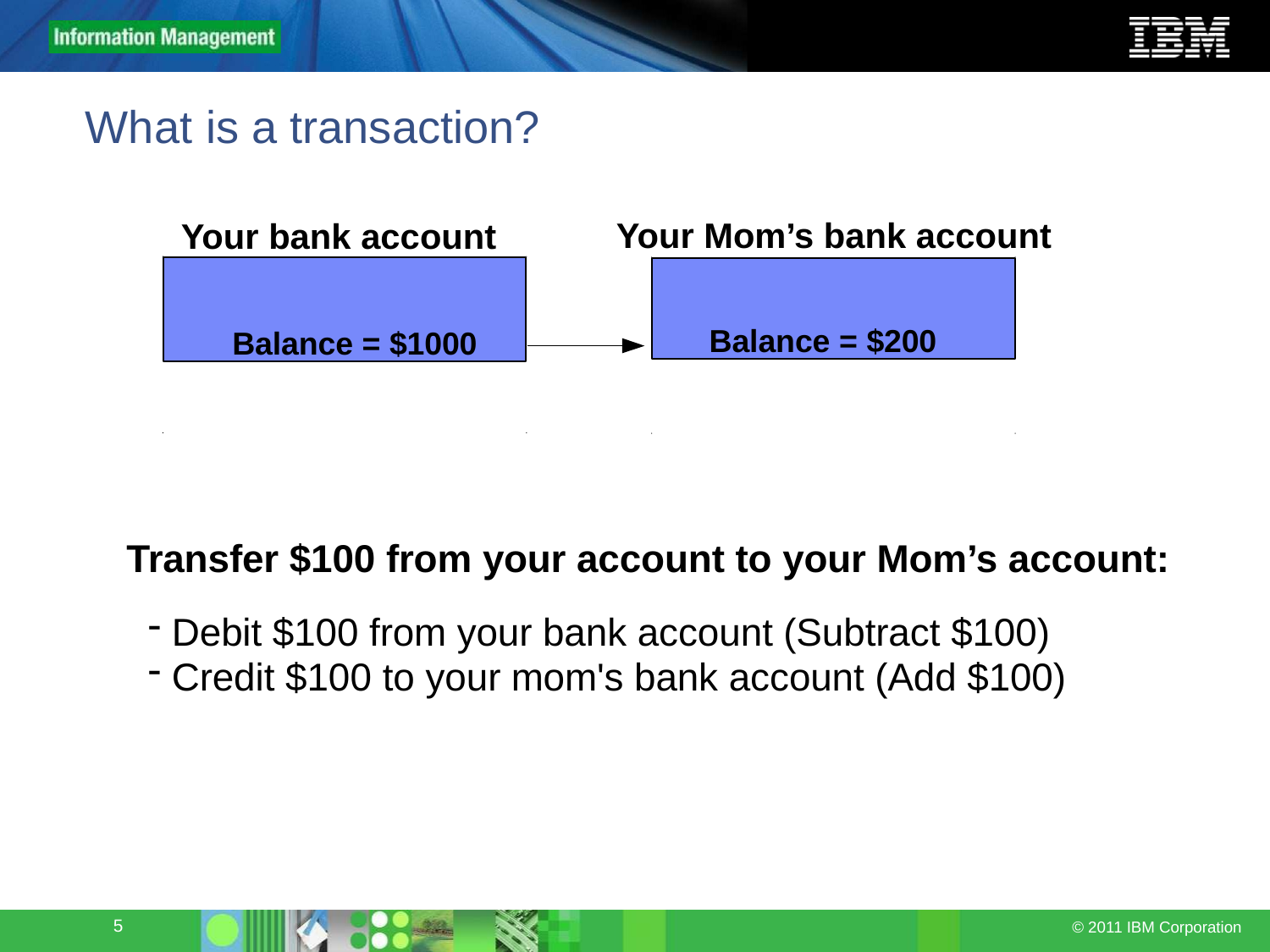

# What is a transaction?
Your Mom’s bank account
Your bank account

Balance = $1000

Balance = $200

Transfer $100 from your account to your Mom’s account:
Debit $100 from your bank account (Subtract $100)
Credit $100 to your mom's bank account (Add $100)
5
© 2011 IBM Corporation